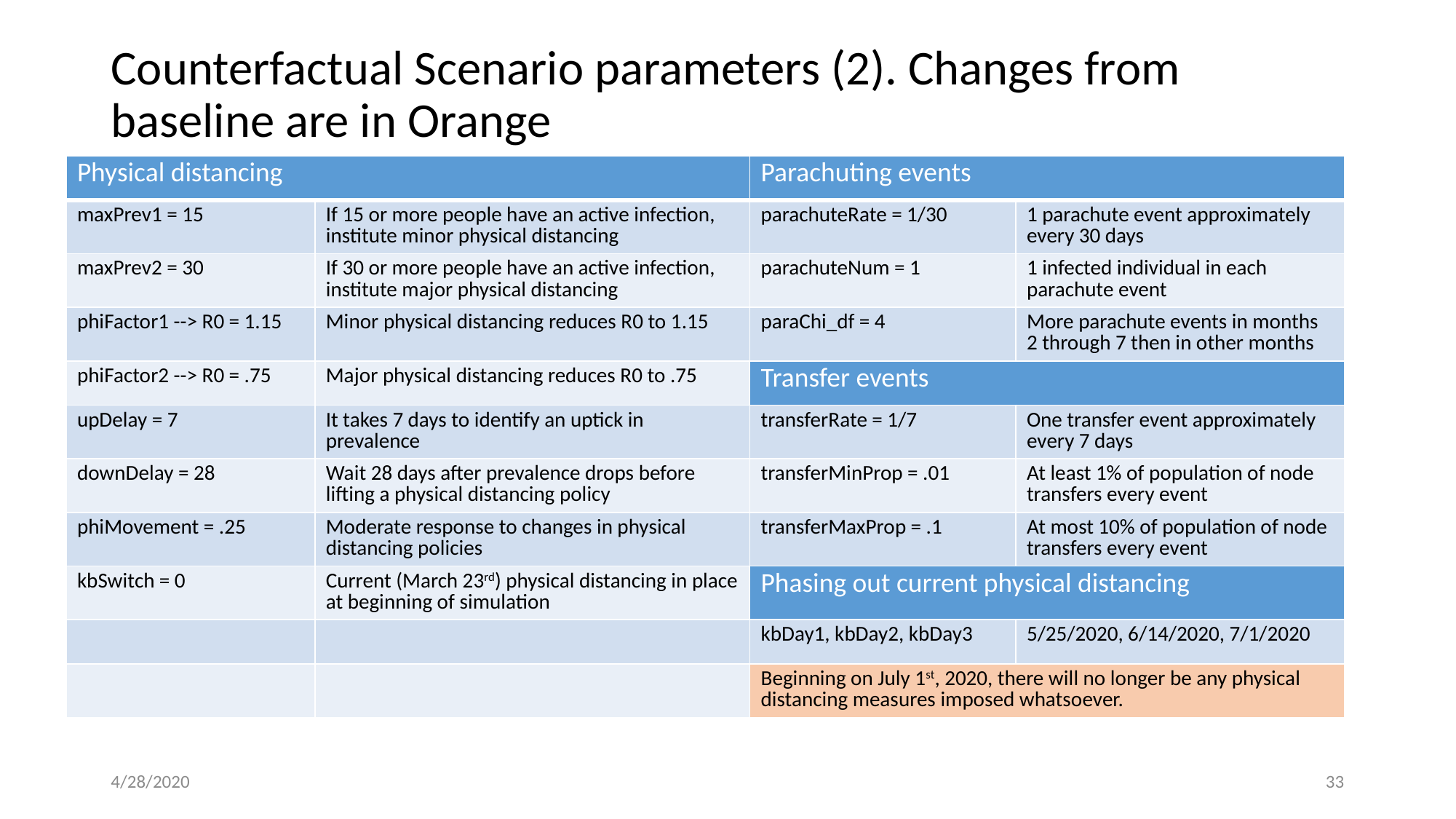

# Counterfactual Scenario parameters (2). Changes from baseline are in Orange
| Physical distancing |  | Parachuting events |  |
| --- | --- | --- | --- |
| maxPrev1 = 15 | If 15 or more people have an active infection, institute minor physical distancing | parachuteRate = 1/30 | 1 parachute event approximately every 30 days |
| maxPrev2 = 30 | If 30 or more people have an active infection, institute major physical distancing | parachuteNum = 1 | 1 infected individual in each parachute event |
| phiFactor1 --> R0 = 1.15 | Minor physical distancing reduces R0 to 1.15 | paraChi\_df = 4 | More parachute events in months 2 through 7 then in other months |
| phiFactor2 --> R0 = .75 | Major physical distancing reduces R0 to .75 | Transfer events |  |
| upDelay = 7 | It takes 7 days to identify an uptick in prevalence | transferRate = 1/7 | One transfer event approximately every 7 days |
| downDelay = 28 | Wait 28 days after prevalence drops before lifting a physical distancing policy | transferMinProp = .01 | At least 1% of population of node transfers every event |
| phiMovement = .25 | Moderate response to changes in physical distancing policies | transferMaxProp = .1 | At most 10% of population of node transfers every event |
| kbSwitch = 0 | Current (March 23rd) physical distancing in place at beginning of simulation | Phasing out current physical distancing |  |
|  |  | kbDay1, kbDay2, kbDay3 | 5/25/2020, 6/14/2020, 7/1/2020 |
|  |  | Beginning on July 1st, 2020, there will no longer be any physical distancing measures imposed whatsoever. |  |
4/28/2020
33